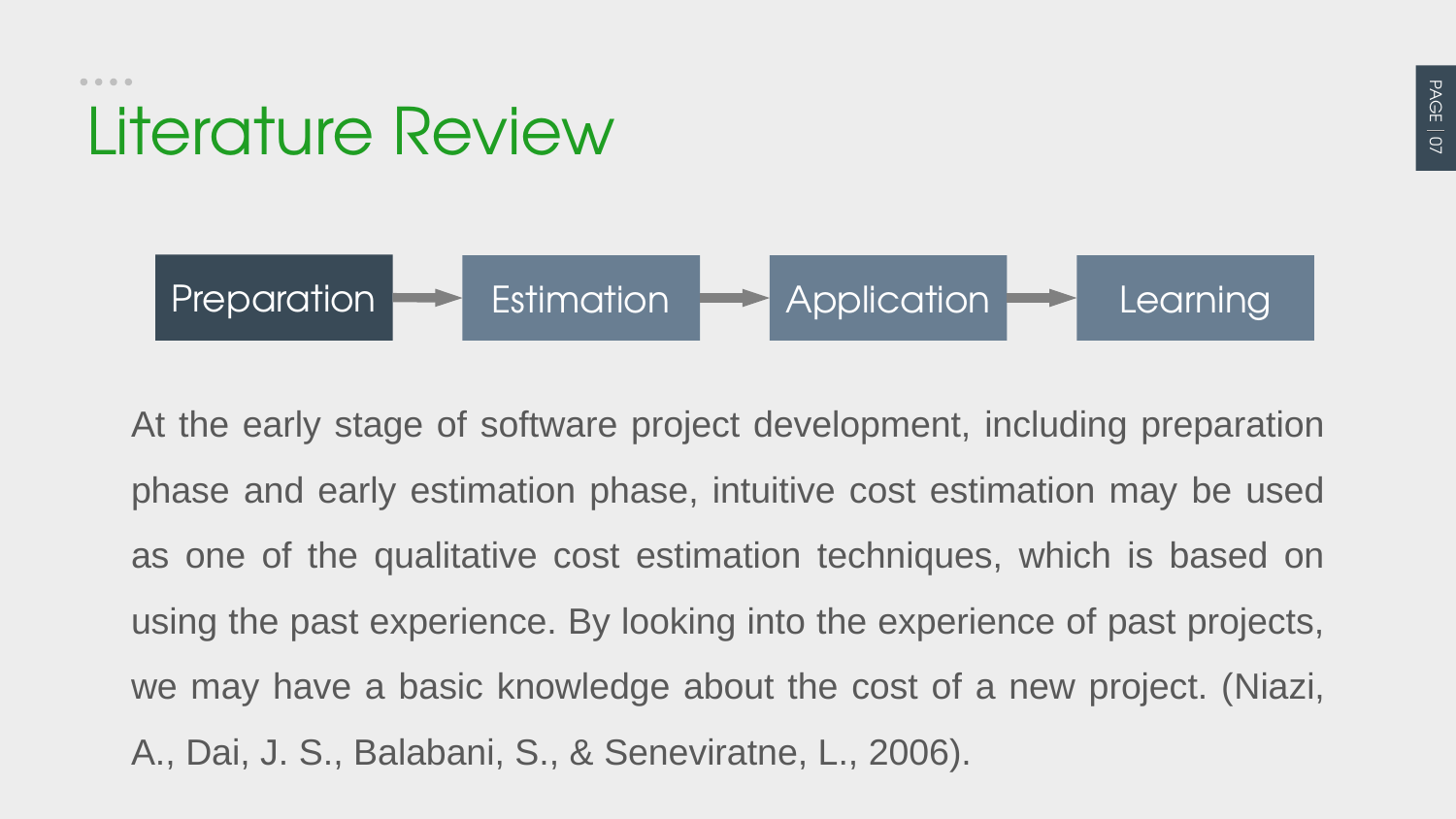

PAGE   07
Literature Review
Preparation
Estimation
Application
Learning
At the early stage of software project development, including preparation phase and early estimation phase, intuitive cost estimation may be used as one of the qualitative cost estimation techniques, which is based on using the past experience. By looking into the experience of past projects, we may have a basic knowledge about the cost of a new project. (Niazi, A., Dai, J. S., Balabani, S., & Seneviratne, L., 2006).